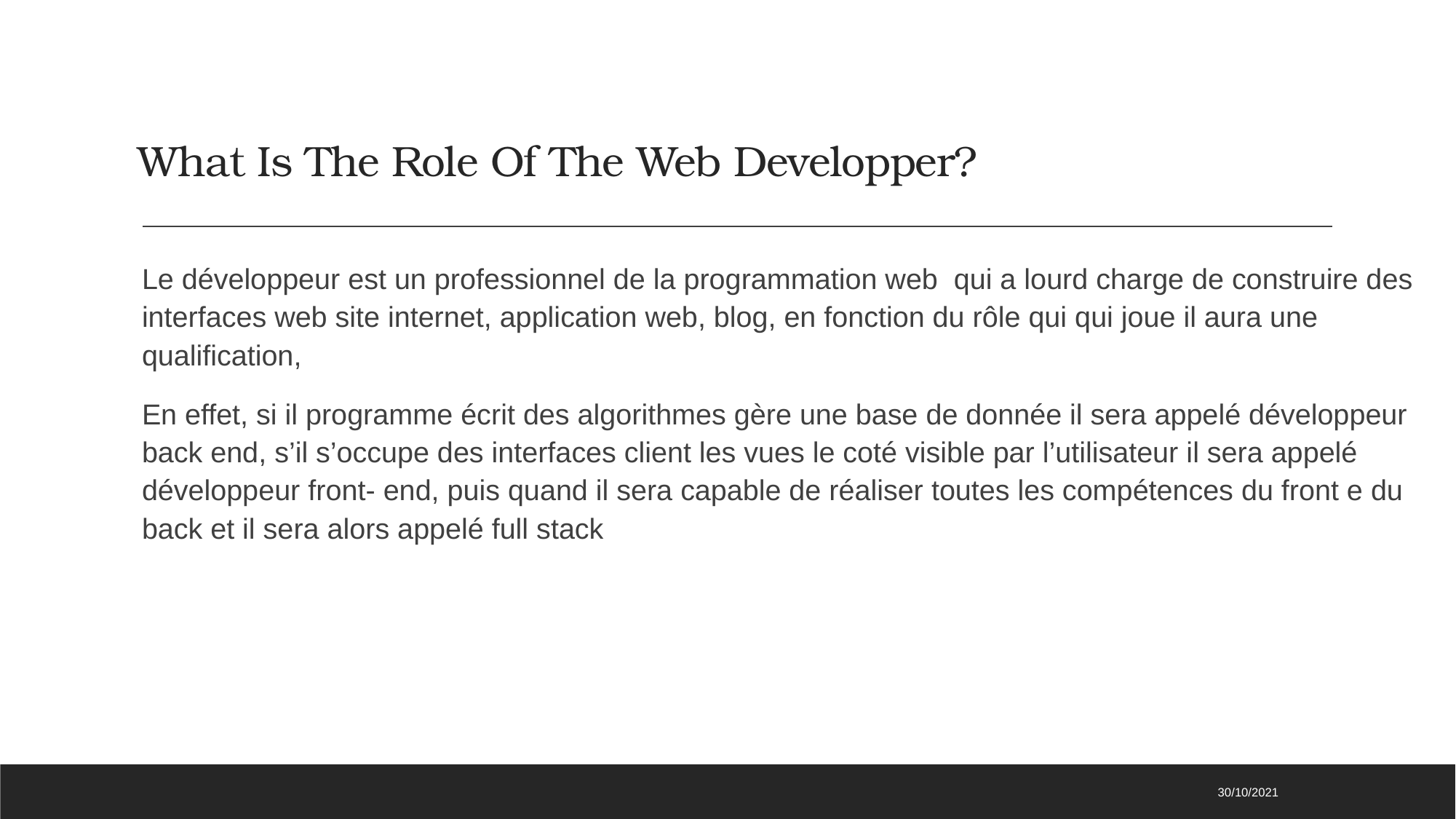

# What Is The Role Of The Web Developper?
Le développeur est un professionnel de la programmation web  qui a lourd charge de construire des interfaces web site internet, application web, blog, en fonction du rôle qui qui joue il aura une qualification,
En effet, si il programme écrit des algorithmes gère une base de donnée il sera appelé développeur back end, s’il s’occupe des interfaces client les vues le coté visible par l’utilisateur il sera appelé développeur front- end, puis quand il sera capable de réaliser toutes les compétences du front e du back et il sera alors appelé full stack
30/10/2021